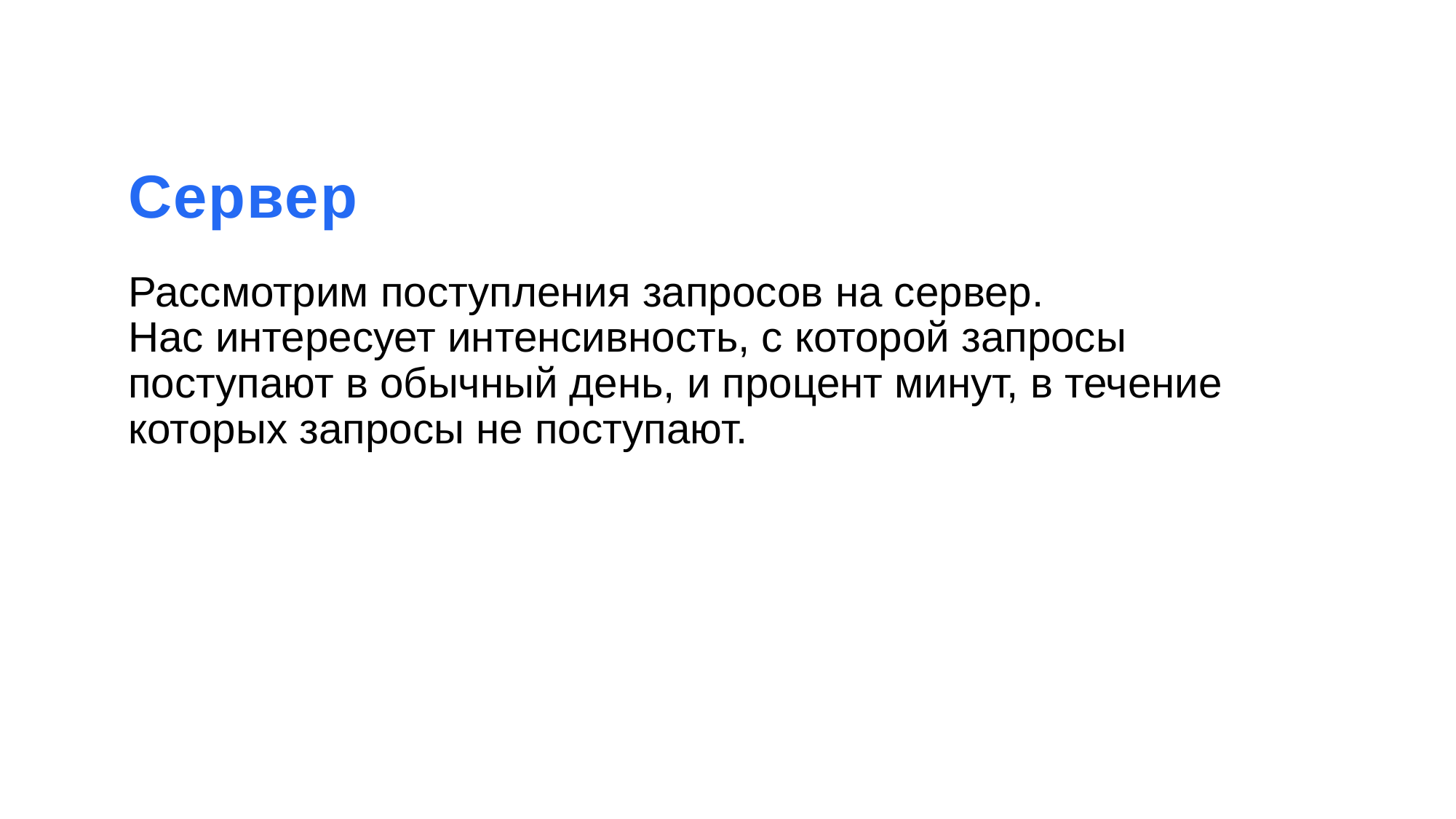

Сервер
Рассмотрим поступления запросов на сервер.
Нас интересует интенсивность, с которой запросы поступают в обычный день, и процент минут, в течение которых запросы не поступают.